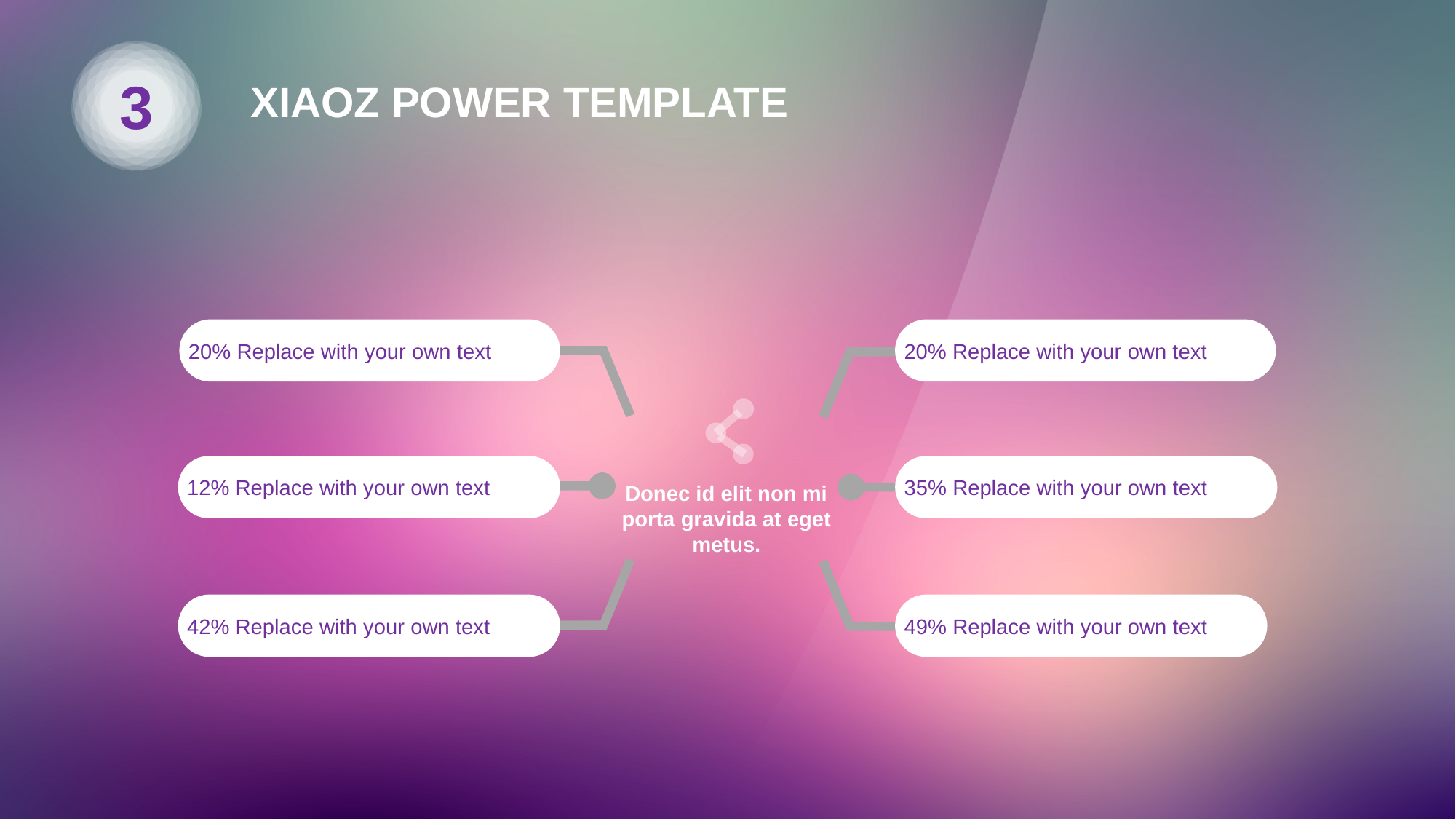

3
XIAOZ POWER TEMPLATE
20% Replace with your own text
20% Replace with your own text

12% Replace with your own text
35% Replace with your own text
Donec id elit non mi porta gravida at eget metus.

42% Replace with your own text
49% Replace with your own text